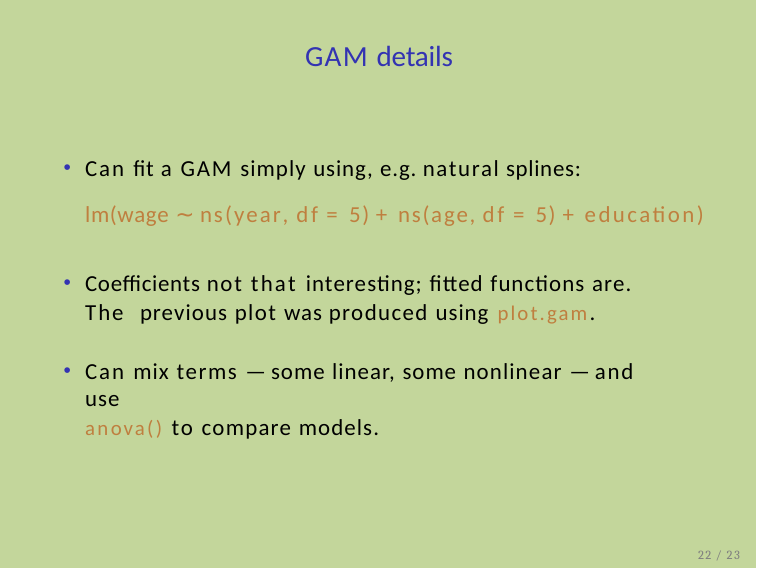

# GAM details
Can fit a GAM simply using, e.g. natural splines:
lm(wage ∼ ns(year, df = 5) + ns(age, df = 5) + education)

Coefficients not that interesting; fitted functions are. The  previous plot was produced using plot.gam.

Can mix terms — some linear, some nonlinear — and use
anova() to compare models.
22 / 23